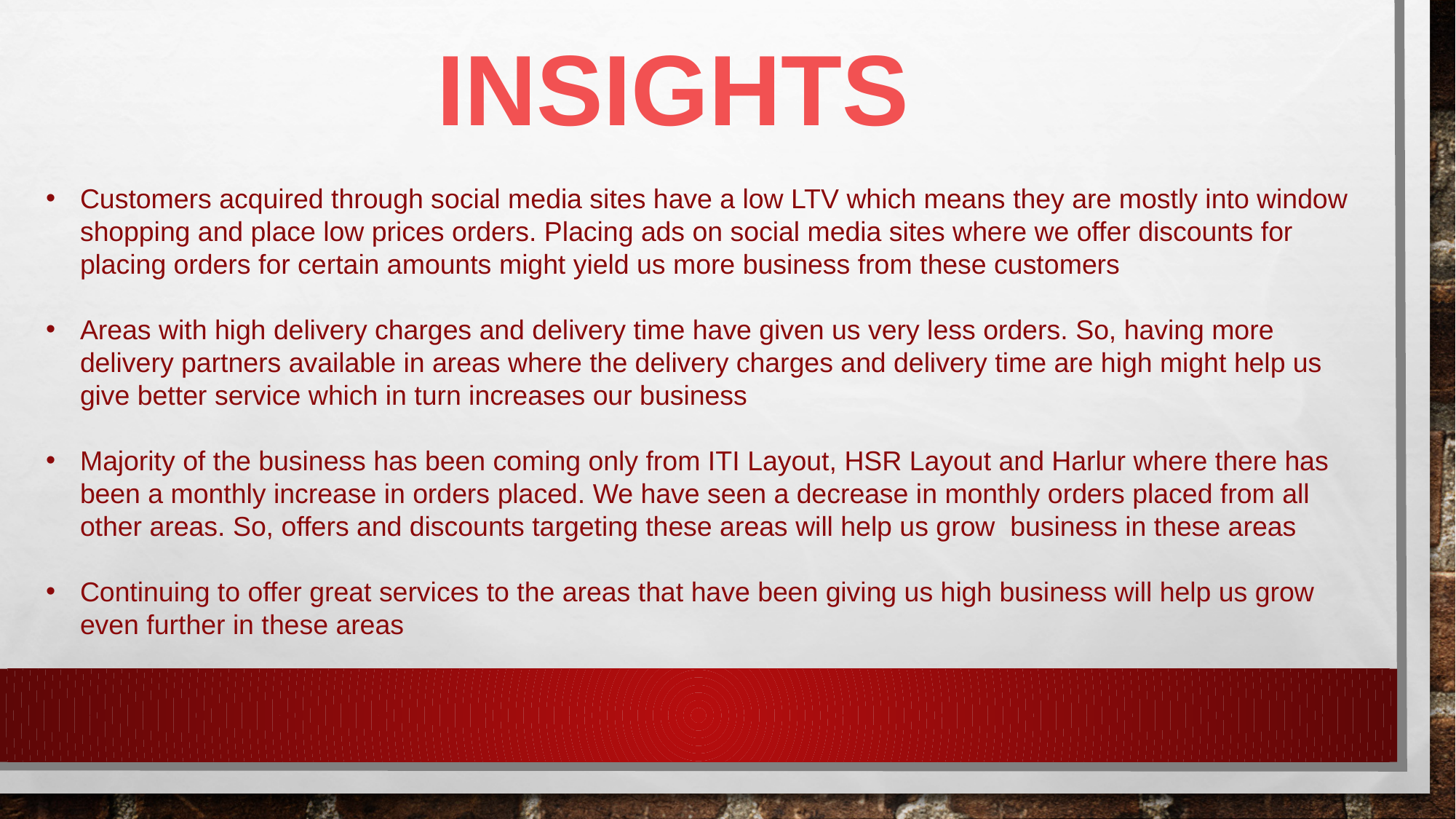

# Insights
Customers acquired through social media sites have a low LTV which means they are mostly into window shopping and place low prices orders. Placing ads on social media sites where we offer discounts for placing orders for certain amounts might yield us more business from these customers

Areas with high delivery charges and delivery time have given us very less orders. So, having more delivery partners available in areas where the delivery charges and delivery time are high might help us give better service which in turn increases our business

Majority of the business has been coming only from ITI Layout, HSR Layout and Harlur where there has been a monthly increase in orders placed. We have seen a decrease in monthly orders placed from all other areas. So, offers and discounts targeting these areas will help us grow  business in these areas

Continuing to offer great services to the areas that have been giving us high business will help us grow even further in these areas